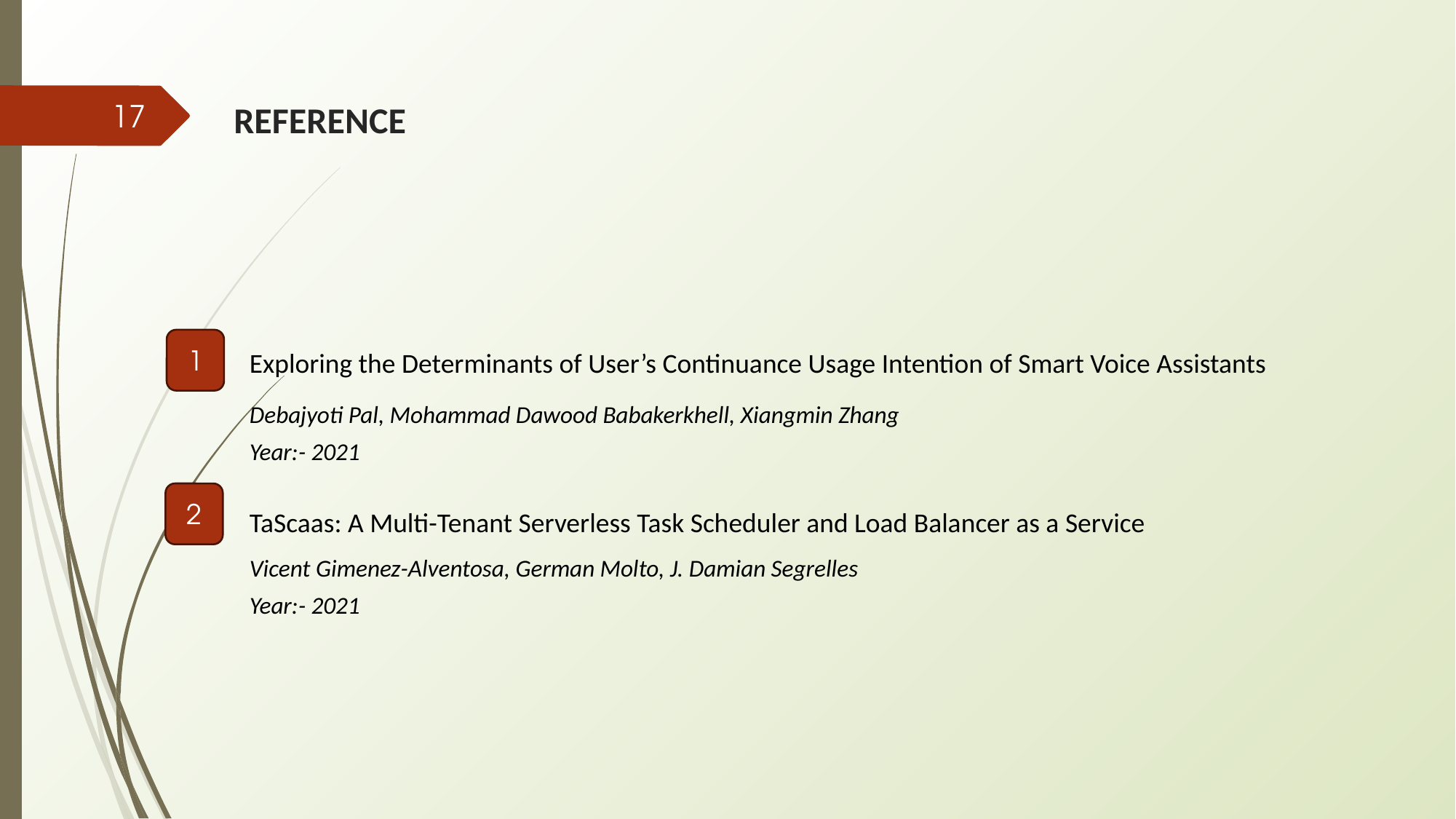

# REFERENCE
17
1
Exploring the Determinants of User’s Continuance Usage Intention of Smart Voice Assistants
Debajyoti Pal, Mohammad Dawood Babakerkhell, Xiangmin Zhang
Year:- 2021
2
TaScaas: A Multi-Tenant Serverless Task Scheduler and Load Balancer as a Service
Vicent Gimenez-Alventosa, German Molto, J. Damian Segrelles
Year:- 2021